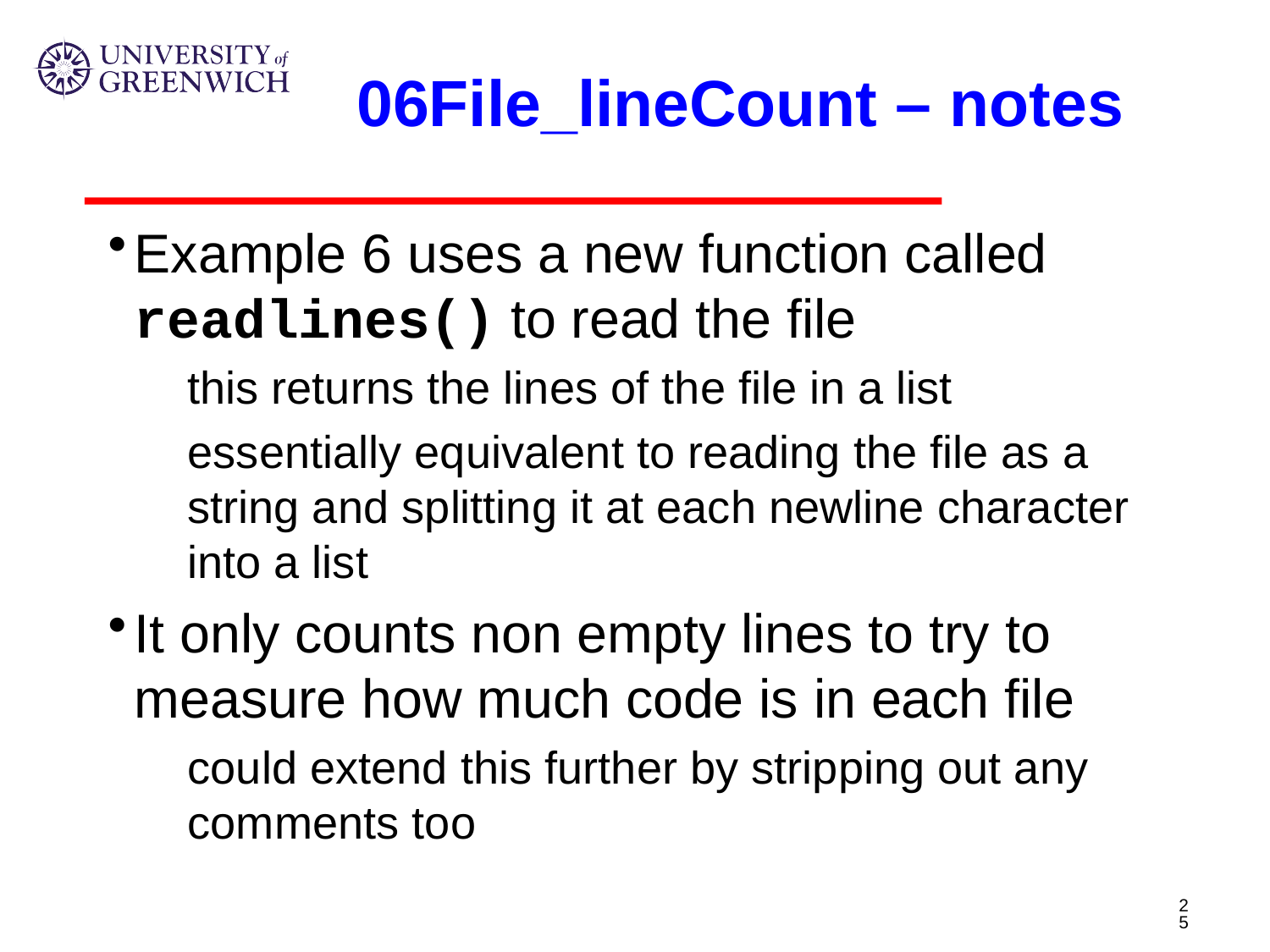

# 06File_lineCount – notes
Example 6 uses a new function called readlines() to read the file
this returns the lines of the file in a list
essentially equivalent to reading the file as a string and splitting it at each newline character into a list
It only counts non empty lines to try to measure how much code is in each file
could extend this further by stripping out any comments too
25